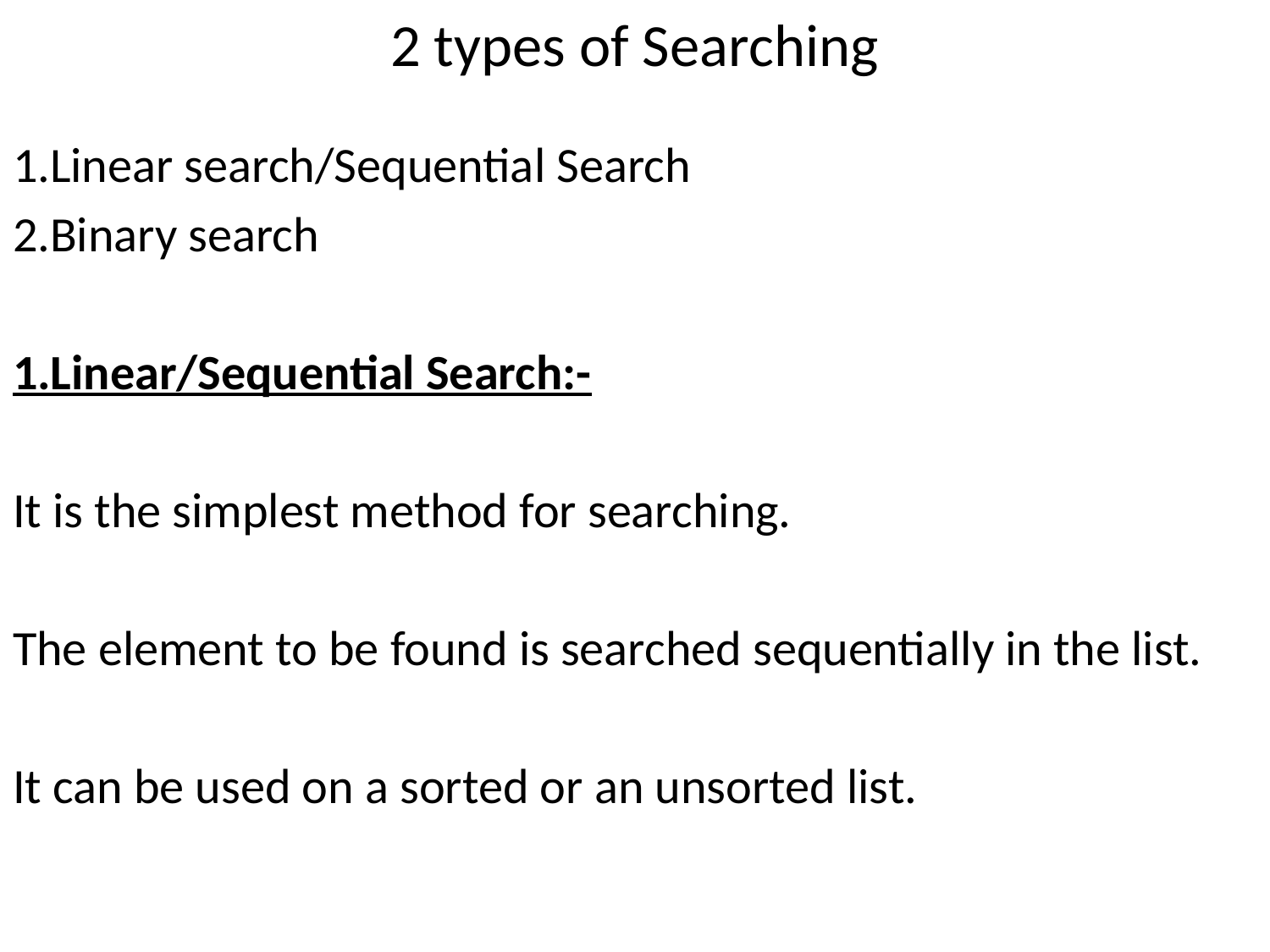

# 2 types of Searching
1.Linear search/Sequential Search
2.Binary search

1.Linear/Sequential Search:-

It is the simplest method for searching.

The element to be found is searched sequentially in the list.

It can be used on a sorted or an unsorted list.